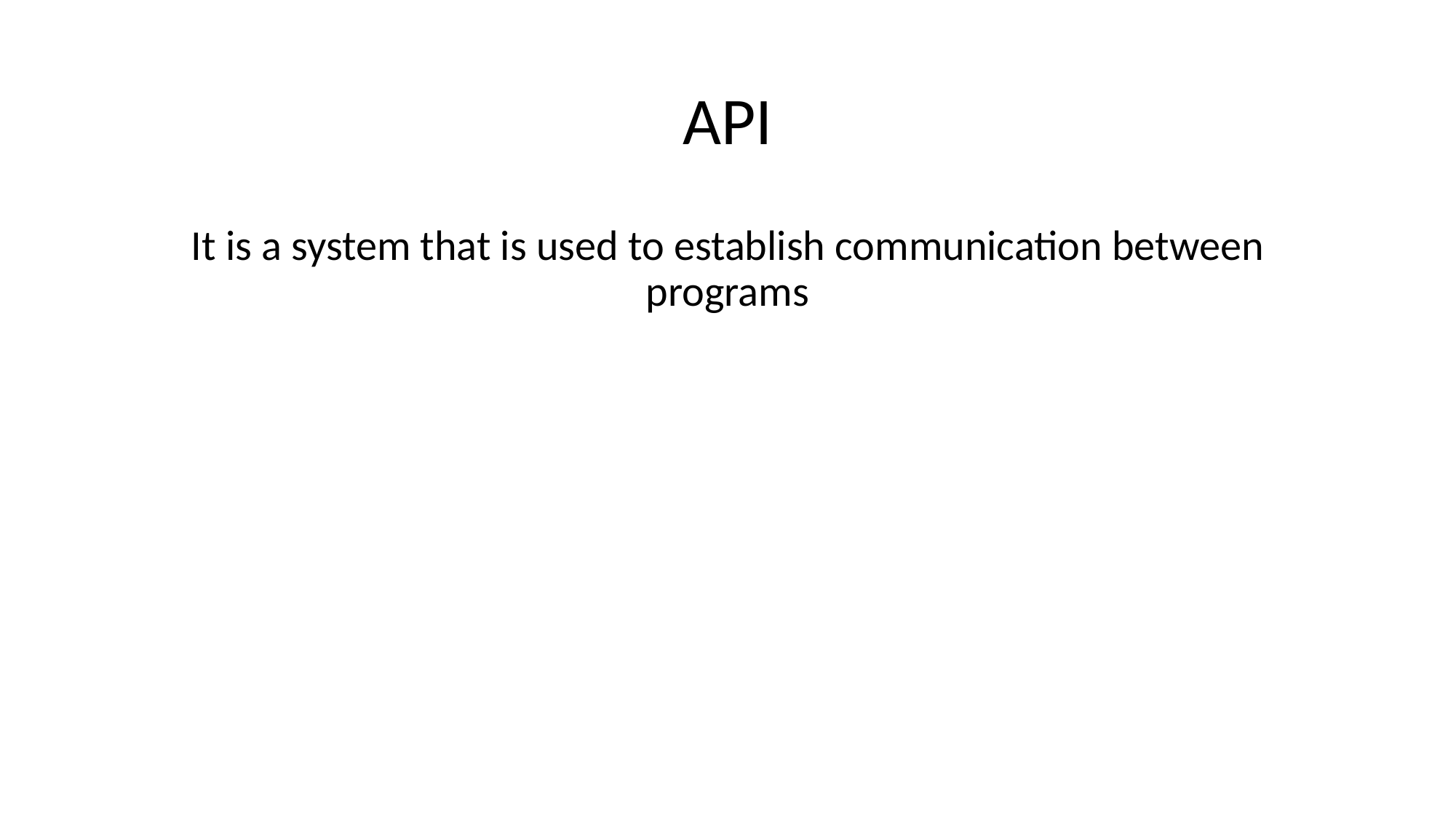

# API
It is a system that is used to establish communication between programs